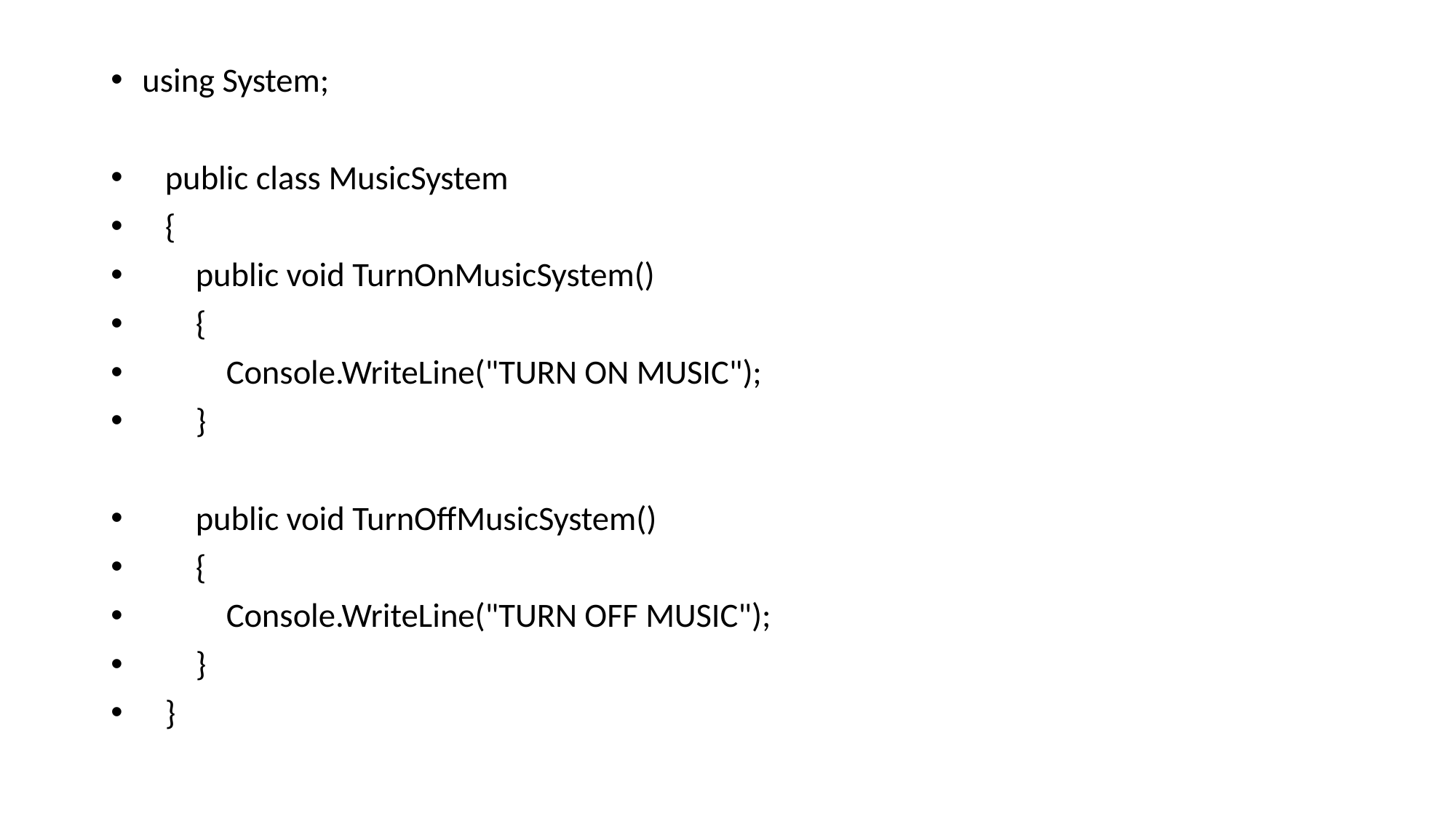

using System;

    public class MusicSystem
    {
        public void TurnOnMusicSystem()
        {
            Console.WriteLine("TURN ON MUSIC");
        }

        public void TurnOffMusicSystem()
        {
            Console.WriteLine("TURN OFF MUSIC");
        }
    }